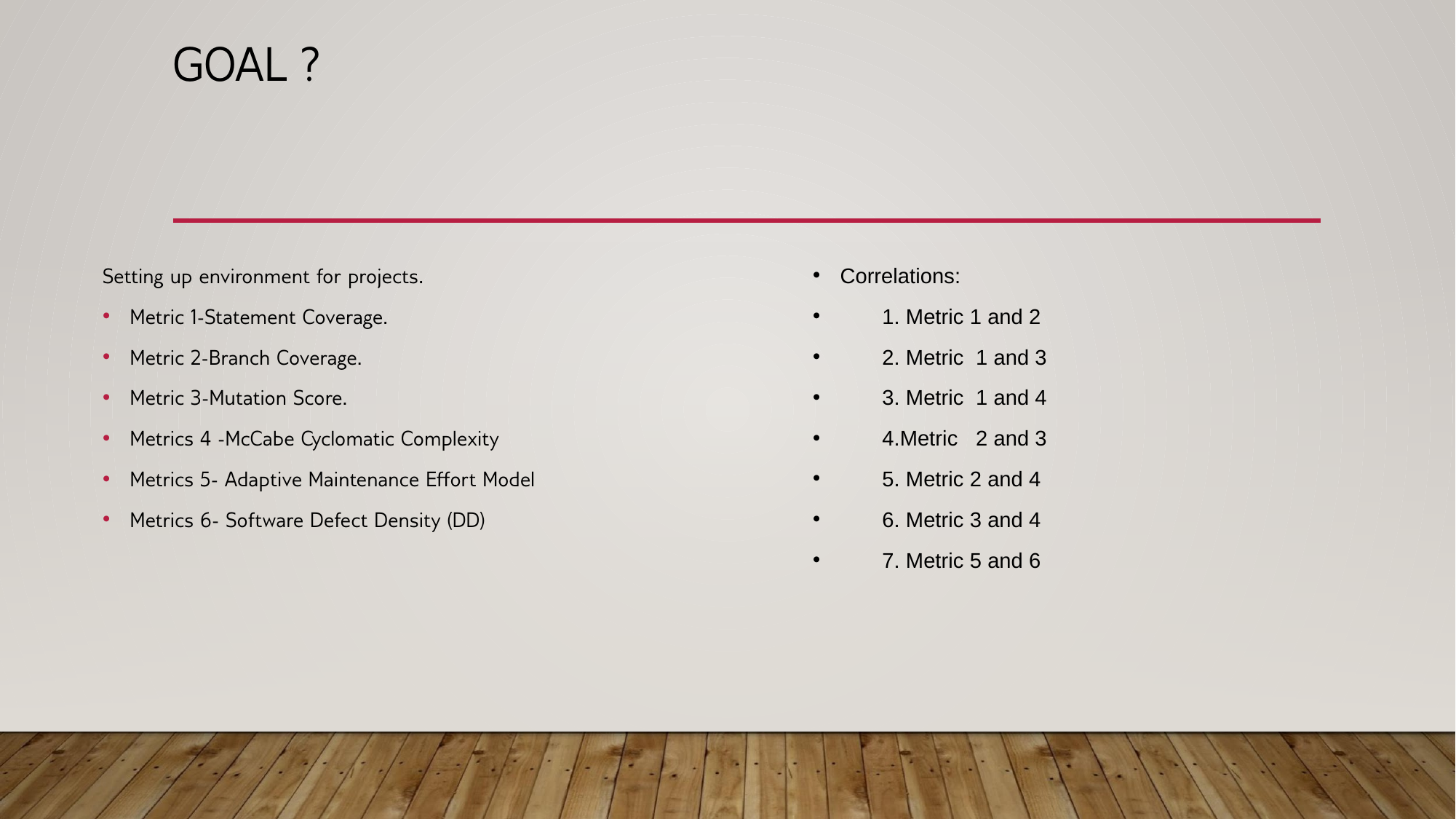

# GOAL ?
Setting up environment for projects.
Metric 1-Statement Coverage.
Metric 2-Branch Coverage.
Metric 3-Mutation Score.
Metrics 4 -McCabe Cyclomatic Complexity
Metrics 5- Adaptive Maintenance Effort Model
Metrics 6- Software Defect Density (DD)

Correlations:
       1. Metric 1 and 2
       2. Metric  1 and 3
       3. Metric  1 and 4
       4.Metric   2 and 3
       5. Metric 2 and 4
       6. Metric 3 and 4
       7. Metric 5 and 6